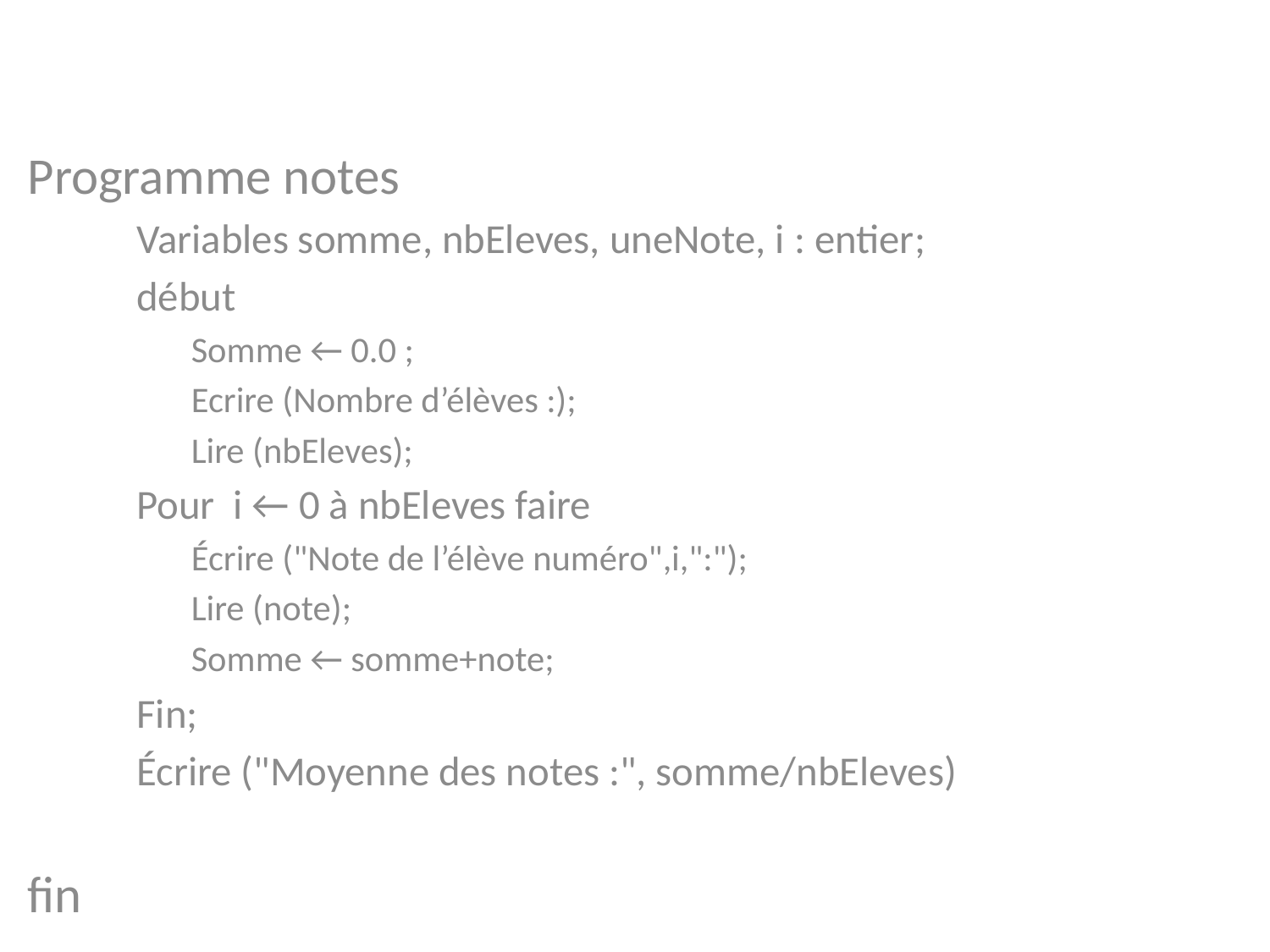

#
Programme notes
Variables somme, nbEleves, uneNote, i : entier;
début
Somme ← 0.0 ;
Ecrire (Nombre d’élèves :);
Lire (nbEleves);
Pour  i ← 0 à nbEleves faire
Écrire ("Note de l’élève numéro",i,":");
Lire (note);
Somme ← somme+note;
Fin;
Écrire ("Moyenne des notes :", somme/nbEleves)

fin